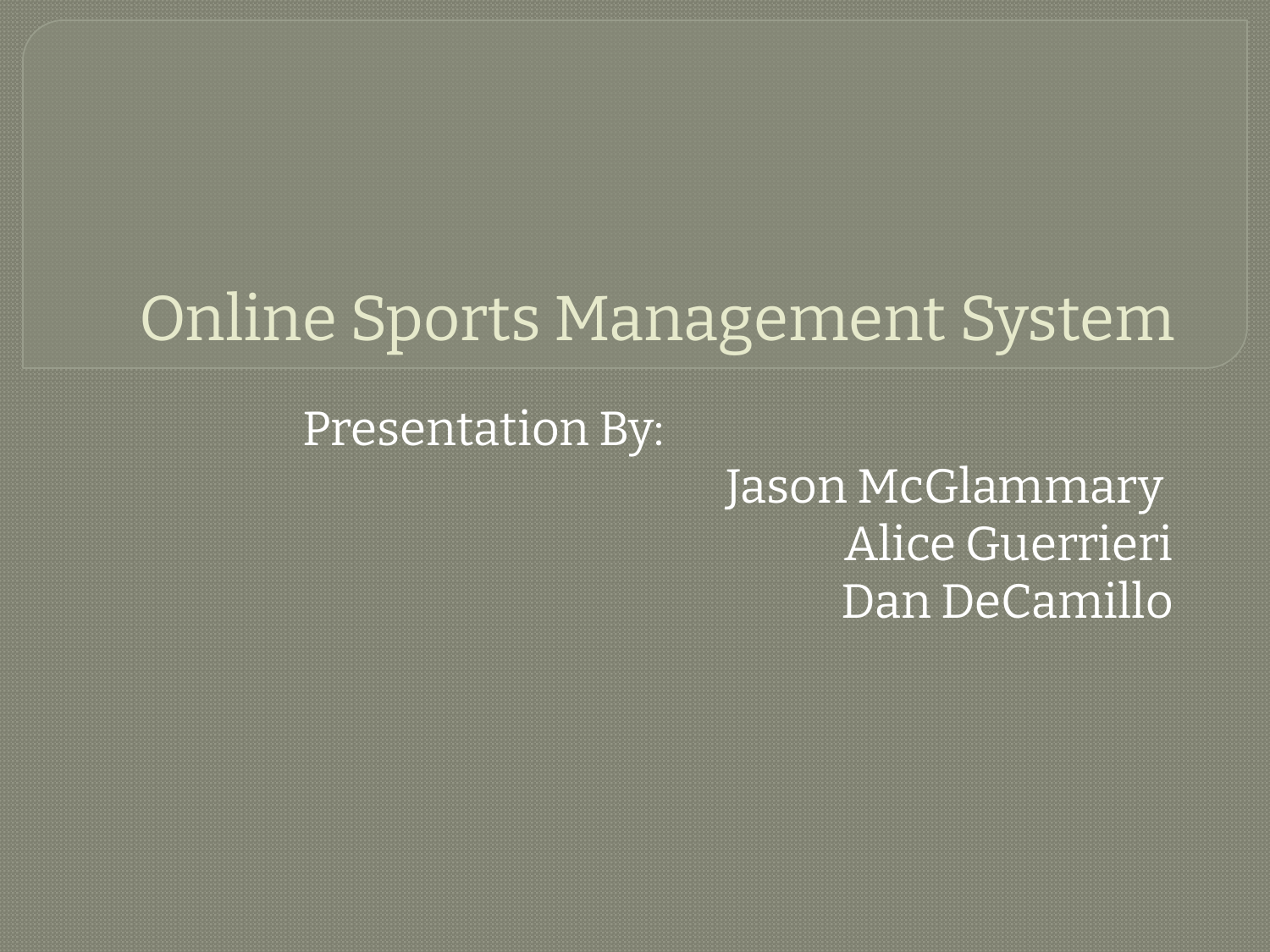

# Online Sports Management System
Presentation By:
Jason McGlammary
Alice Guerrieri
Dan DeCamillo